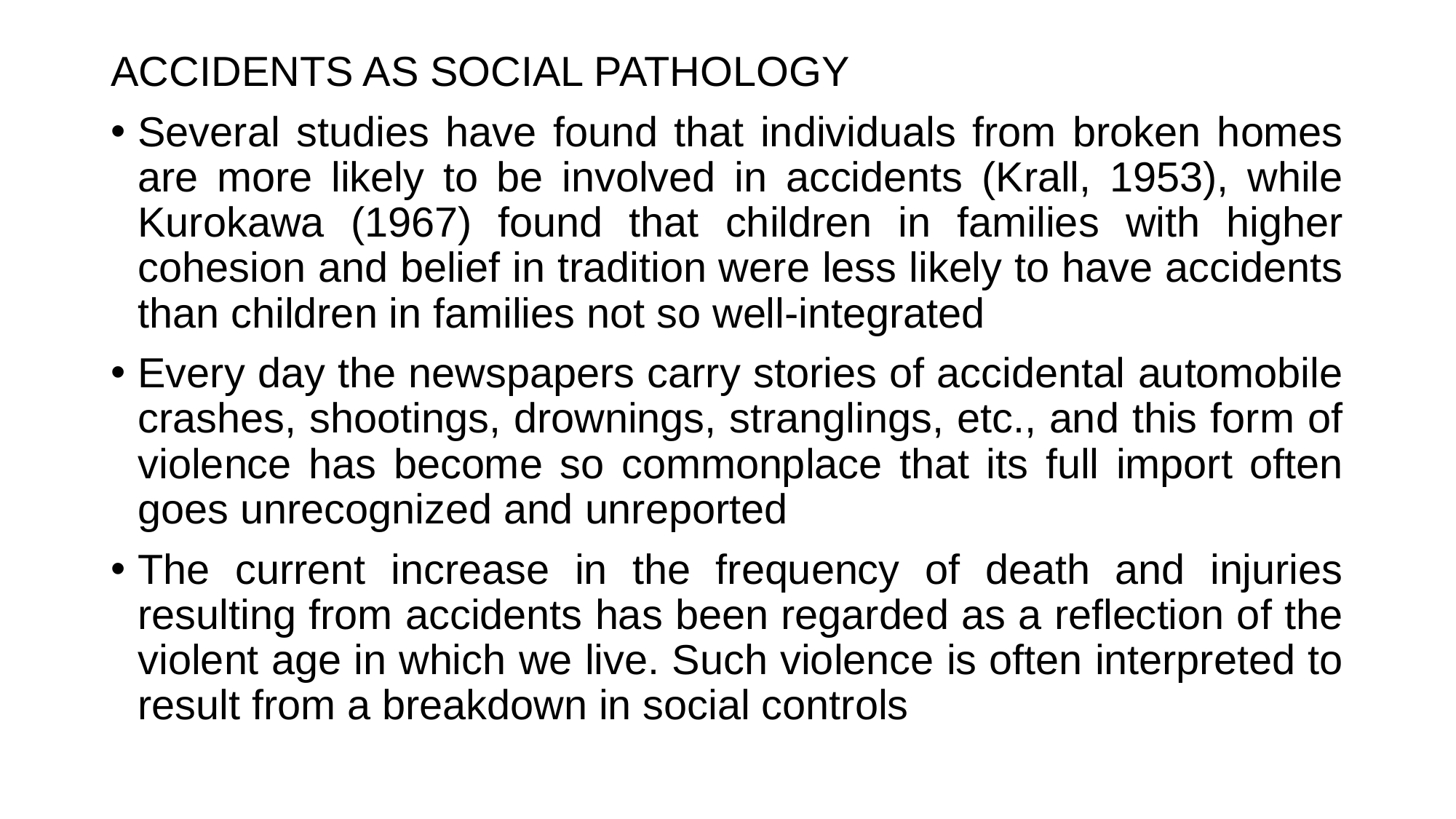

ACCIDENTS AS SOCIAL PATHOLOGY
Several studies have found that individuals from broken homes are more likely to be involved in accidents (Krall, 1953), while Kurokawa (1967) found that children in families with higher cohesion and belief in tradition were less likely to have accidents than children in families not so well-integrated
Every day the newspapers carry stories of accidental automobile crashes, shootings, drownings, stranglings, etc., and this form of violence has become so commonplace that its full import often goes unrecognized and unreported
The current increase in the frequency of death and injuries resulting from accidents has been regarded as a reflection of the violent age in which we live. Such violence is often interpreted to result from a breakdown in social controls